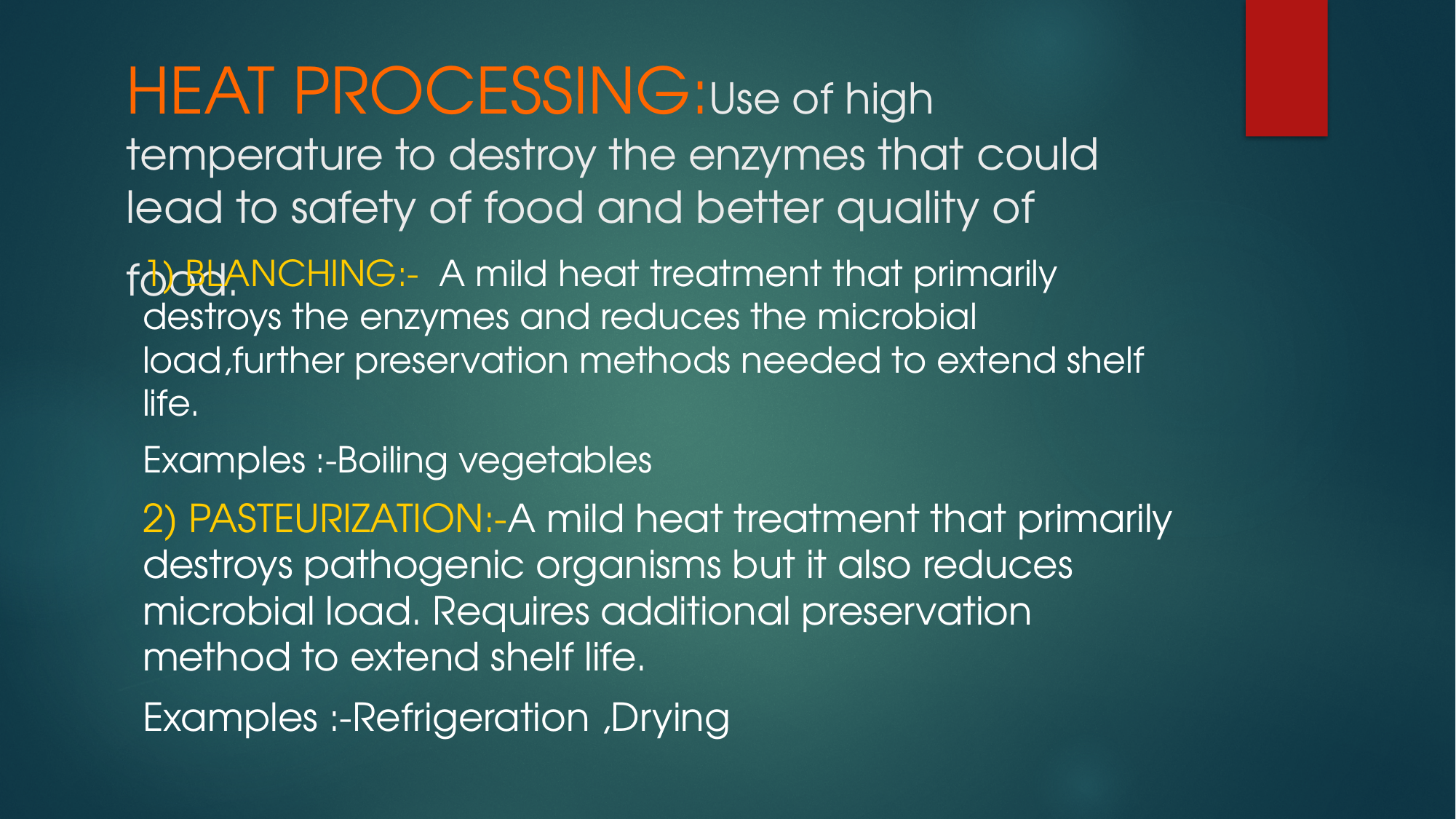

# HEAT PROCESSING:Use of high temperature to destroy the enzymes that could lead to safety of food and better quality of food.
1) BLANCHING:-  A mild heat treatment that primarily destroys the enzymes and reduces the microbial load,further preservation methods needed to extend shelf life.
Examples :-Boiling vegetables
2) PASTEURIZATION:-A mild heat treatment that primarily destroys pathogenic organisms but it also reduces microbial load. Requires additional preservation method to extend shelf life.
Examples :-Refrigeration ,Drying